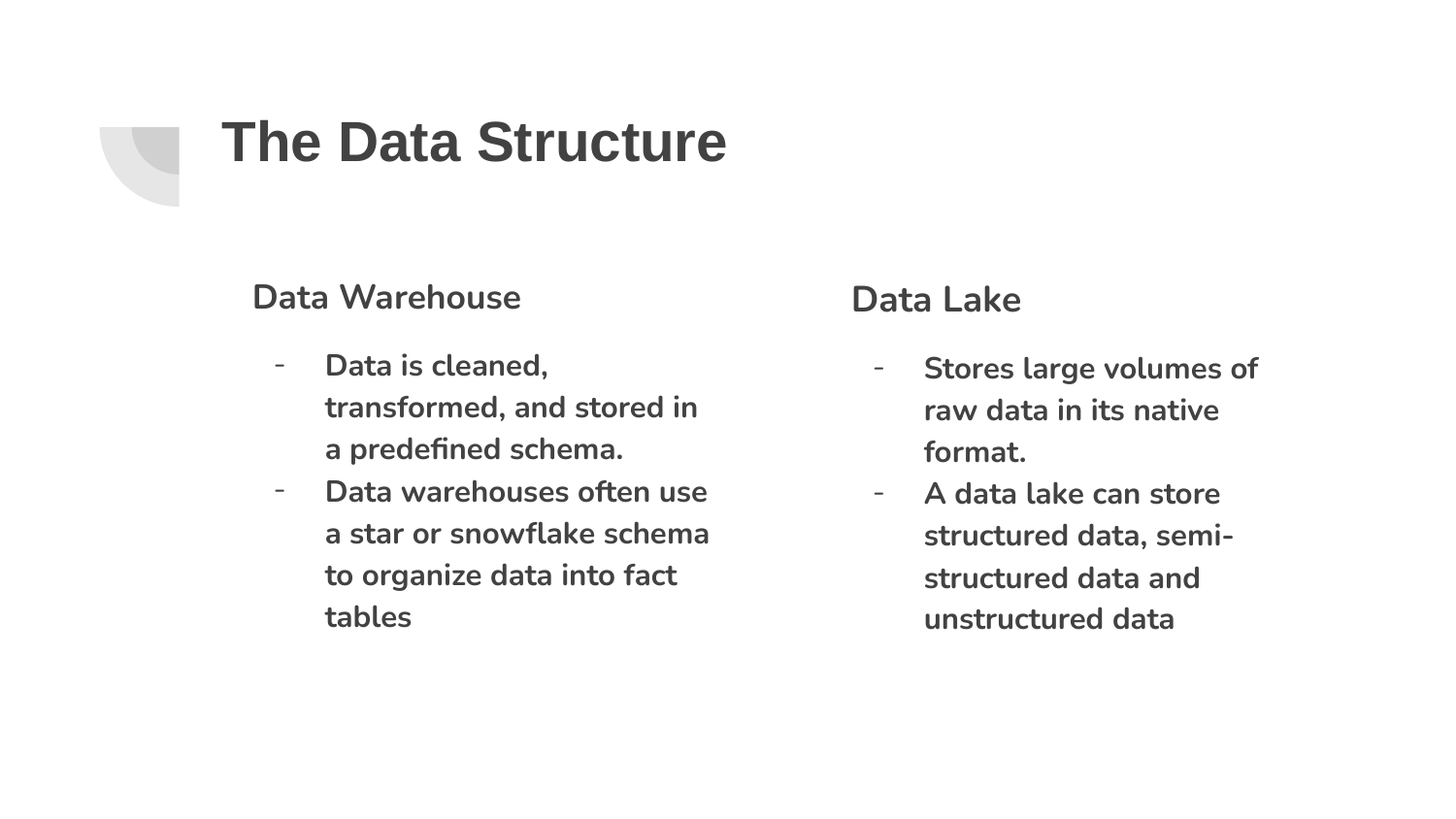

# The Data Structure
Data Warehouse
Data is cleaned, transformed, and stored in a predefined schema.
Data warehouses often use a star or snowflake schema to organize data into fact tables

Data Lake
Stores large volumes of raw data in its native format.
A data lake can store structured data, semi-structured data and unstructured data